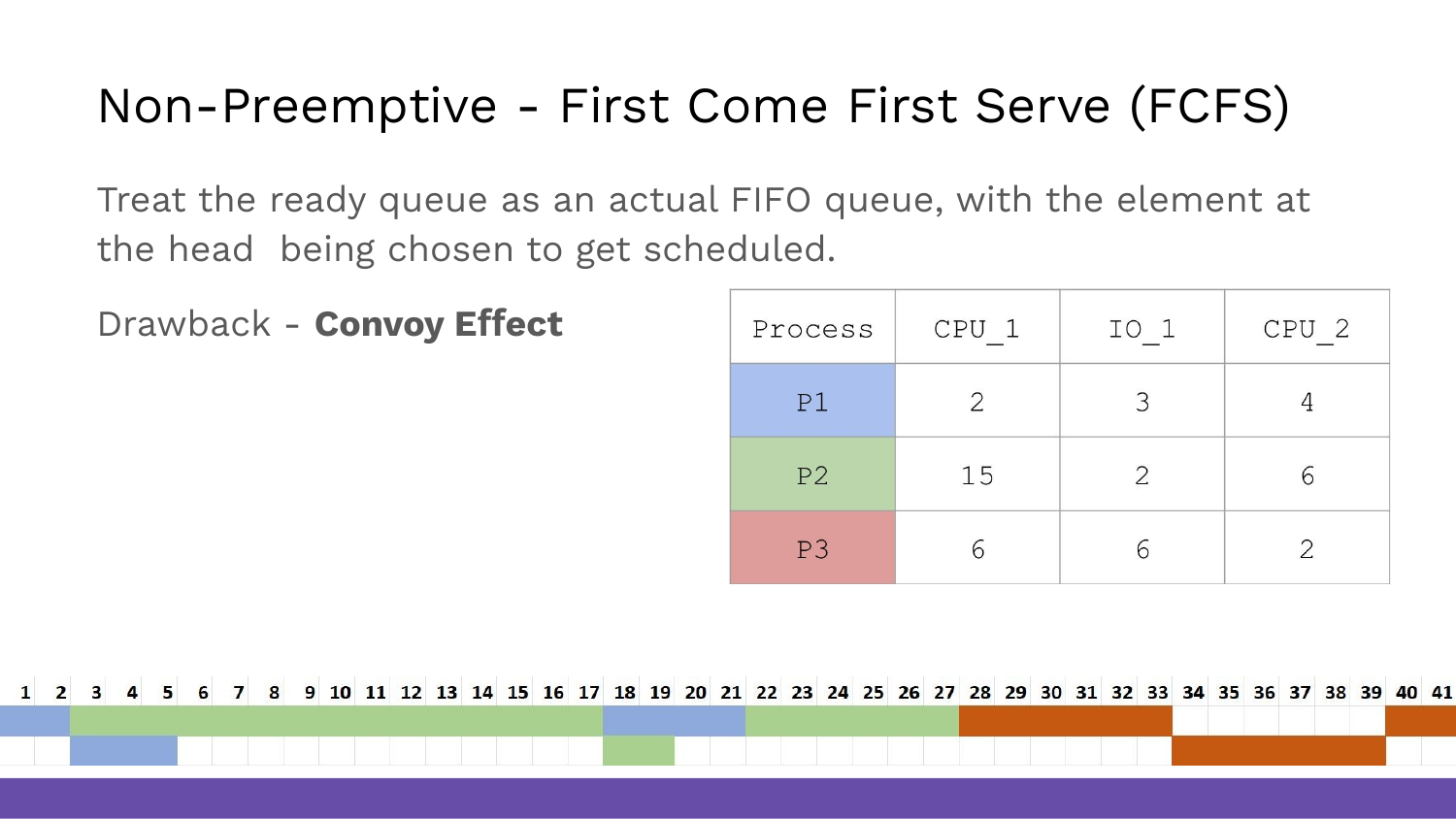

# Non-Preemptive - First Come First Serve (FCFS)
Treat the ready queue as an actual FIFO queue, with the element at the head  being chosen to get scheduled.
Drawback - Convoy Eﬀect